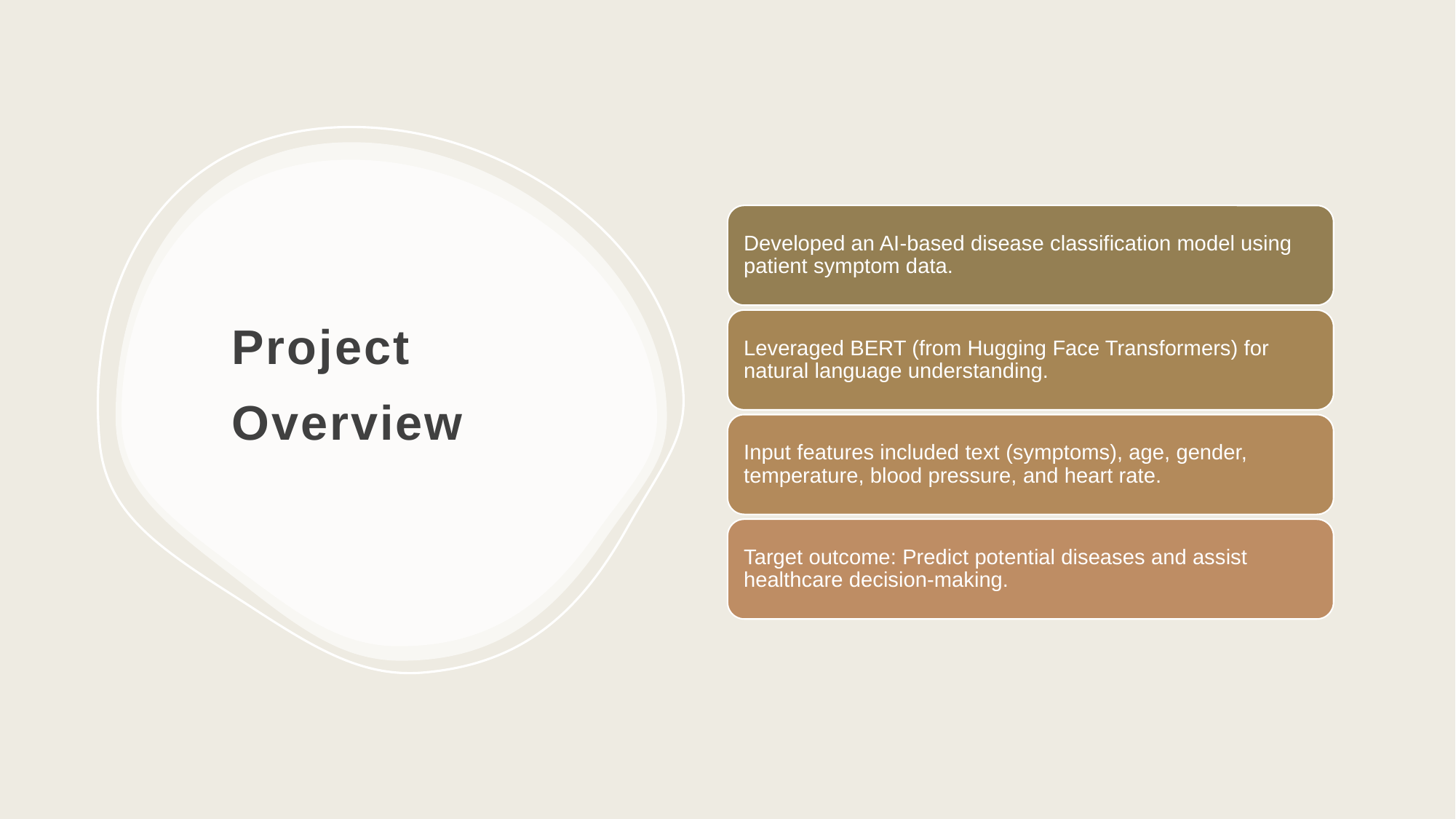

Developed an AI-based disease classification model using patient symptom data.
Leveraged BERT (from Hugging Face Transformers) for natural language understanding.
Input features included text (symptoms), age, gender, temperature, blood pressure, and heart rate.
Target outcome: Predict potential diseases and assist healthcare decision-making.

# Project Overview